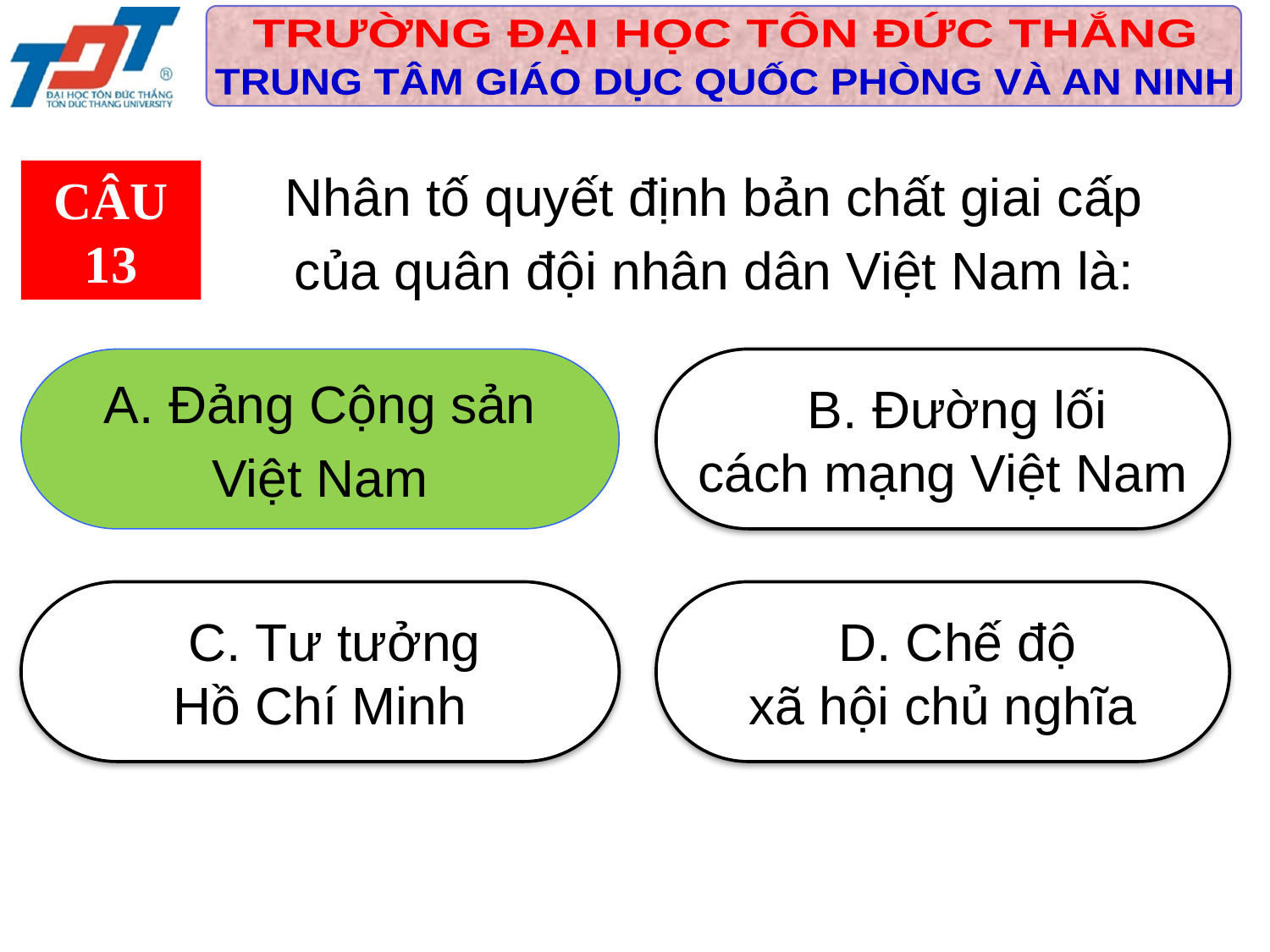

Nhân tố quyết định bản chất giai cấp
của quân đội nhân dân Việt Nam là:
CÂU 13
A. Đảng Cộng sản
Việt Nam
  B. Đường lối
cách mạng Việt Nam
  C. Tư tưởng
Hồ Chí Minh
  D. Chế độ
xã hội chủ nghĩa